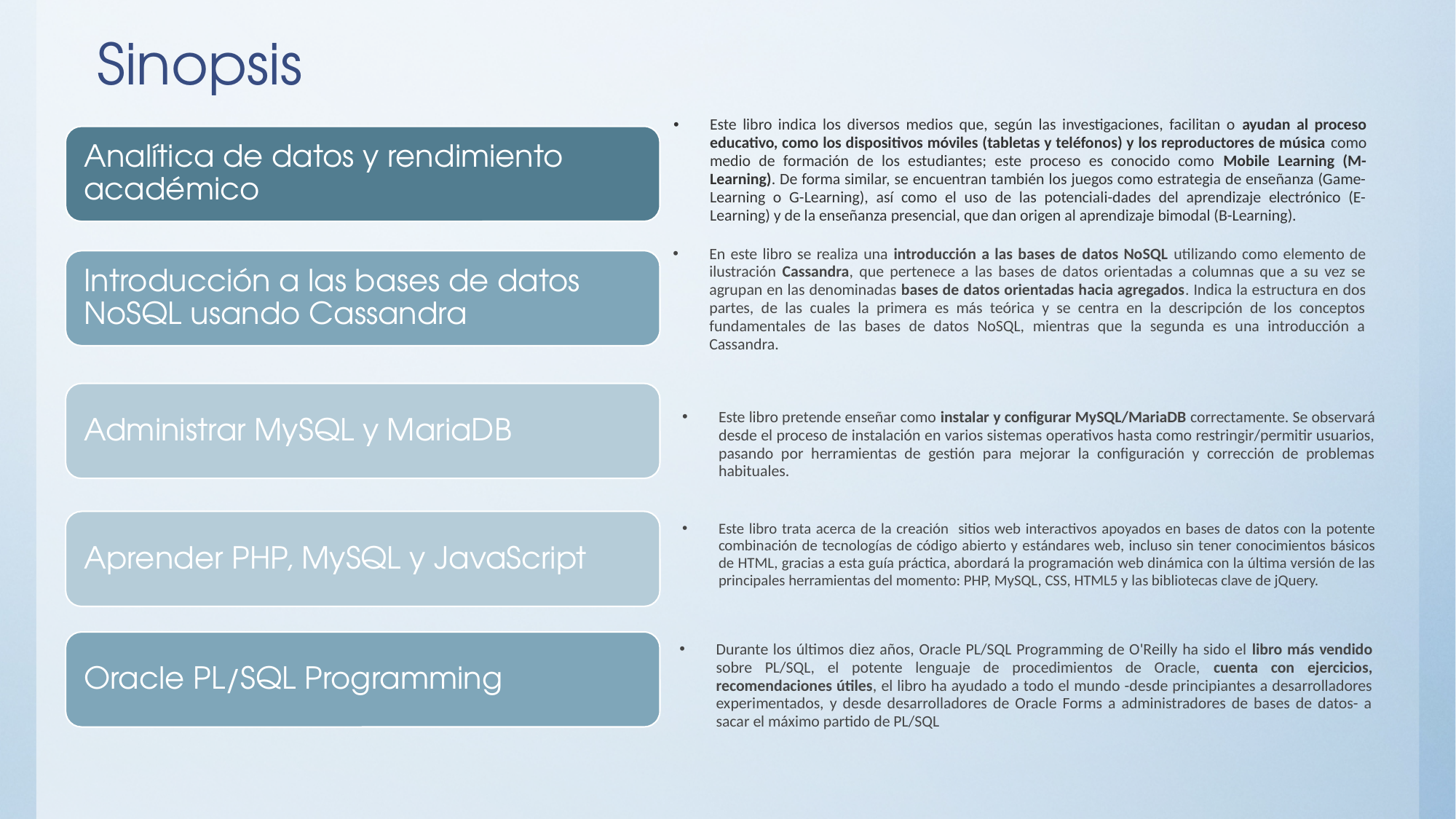

# Sinopsis
Este libro indica los diversos medios que, según las investigaciones, facilitan o ayudan al proceso educativo, como los dispositivos móviles (tabletas y teléfonos) y los reproductores de música como medio de formación de los estudiantes; este proceso es conocido como Mobile Learning (M-Learning). De forma similar, se encuentran también los juegos como estrategia de enseñanza (Game-Learning o G-Learning), así como el uso de las potenciali-dades del aprendizaje electrónico (E-Learning) y de la enseñanza presencial, que dan origen al aprendizaje bimodal (B-Learning).
Analítica de datos y rendimiento académico

Introducción a las bases de datos NoSQL usando Cassandra

Administrar MySQL y MariaDB

Aprender PHP, MySQL y JavaScript
Oracle PL/SQL Programming
En este libro se realiza una introducción a las bases de datos NoSQL utilizando como elemento de ilustración Cassandra, que pertenece a las bases de datos orientadas a columnas que a su vez se agrupan en las denominadas bases de datos orientadas hacia agregados. Indica la estructura en dos partes, de las cuales la primera es más teórica y se centra en la descripción de los conceptos fundamentales de las bases de datos NoSQL, mientras que la segunda es una introducción a Cassandra.
Este libro pretende enseñar como instalar y configurar MySQL/MariaDB correctamente. Se observará desde el proceso de instalación en varios sistemas operativos hasta como restringir/permitir usuarios, pasando por herramientas de gestión para mejorar la configuración y corrección de problemas habituales.
Este libro trata acerca de la creación  sitios web interactivos apoyados en bases de datos con la potente combinación de tecnologías de código abierto y estándares web, incluso sin tener conocimientos básicos de HTML, gracias a esta guía práctica, abordará la programación web dinámica con la última versión de las principales herramientas del momento: PHP, MySQL, CSS, HTML5 y las bibliotecas clave de jQuery.
Durante los últimos diez años, Oracle PL/SQL Programming de O'Reilly ha sido el libro más vendido sobre PL/SQL, el potente lenguaje de procedimientos de Oracle, cuenta con ejercicios, recomendaciones útiles, el libro ha ayudado a todo el mundo -desde principiantes a desarrolladores experimentados, y desde desarrolladores de Oracle Forms a administradores de bases de datos- a sacar el máximo partido de PL/SQL